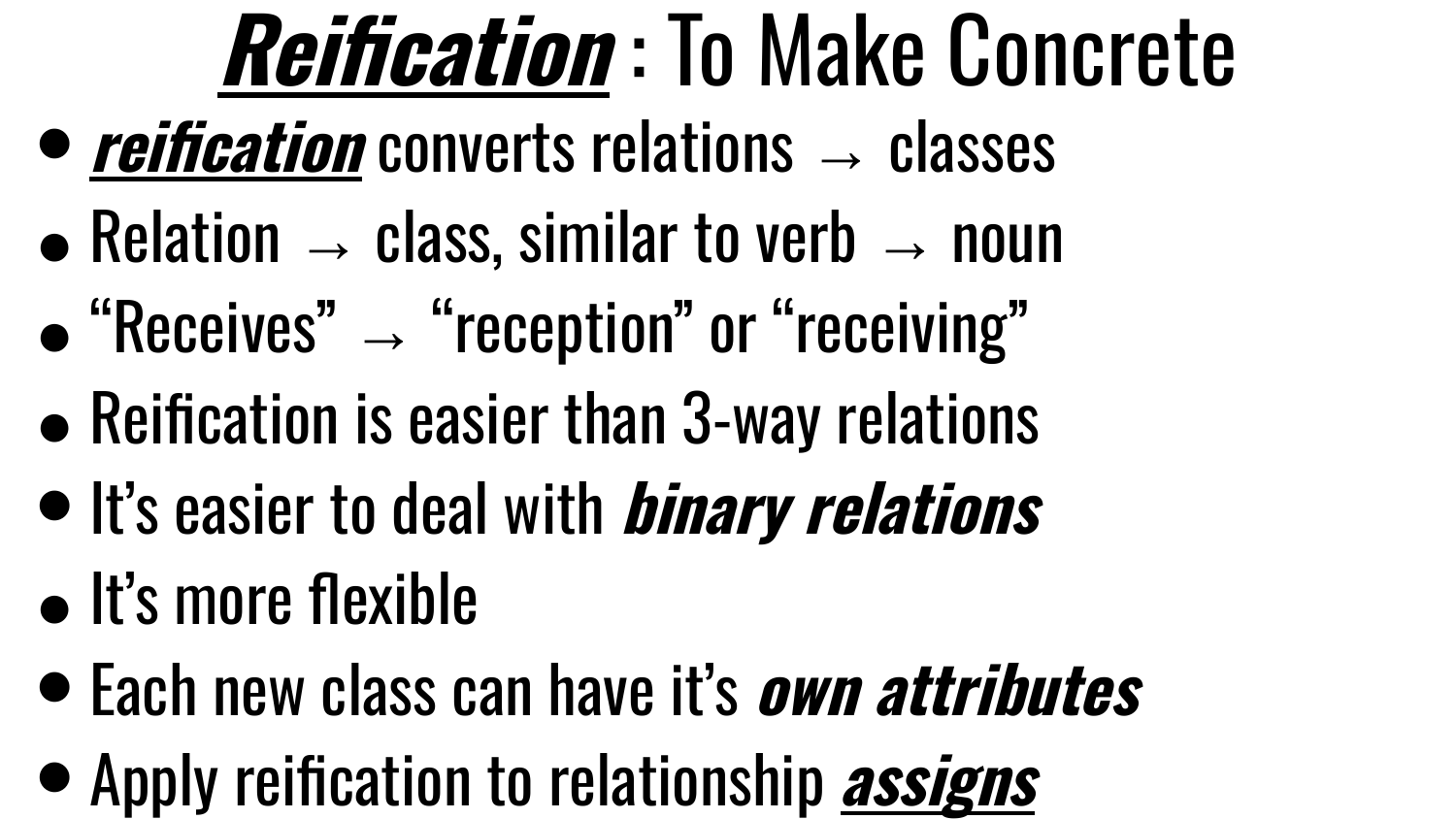

# Reification : To Make Concrete
reification converts relations → classes
Relation → class, similar to verb → noun
“Receives” → “reception” or “receiving”
Reification is easier than 3-way relations
It’s easier to deal with binary relations
It’s more flexible
Each new class can have it’s own attributes
Apply reification to relationship assigns
New class has one record per grade
But we have class already: GRADE_ASSIGNMENT